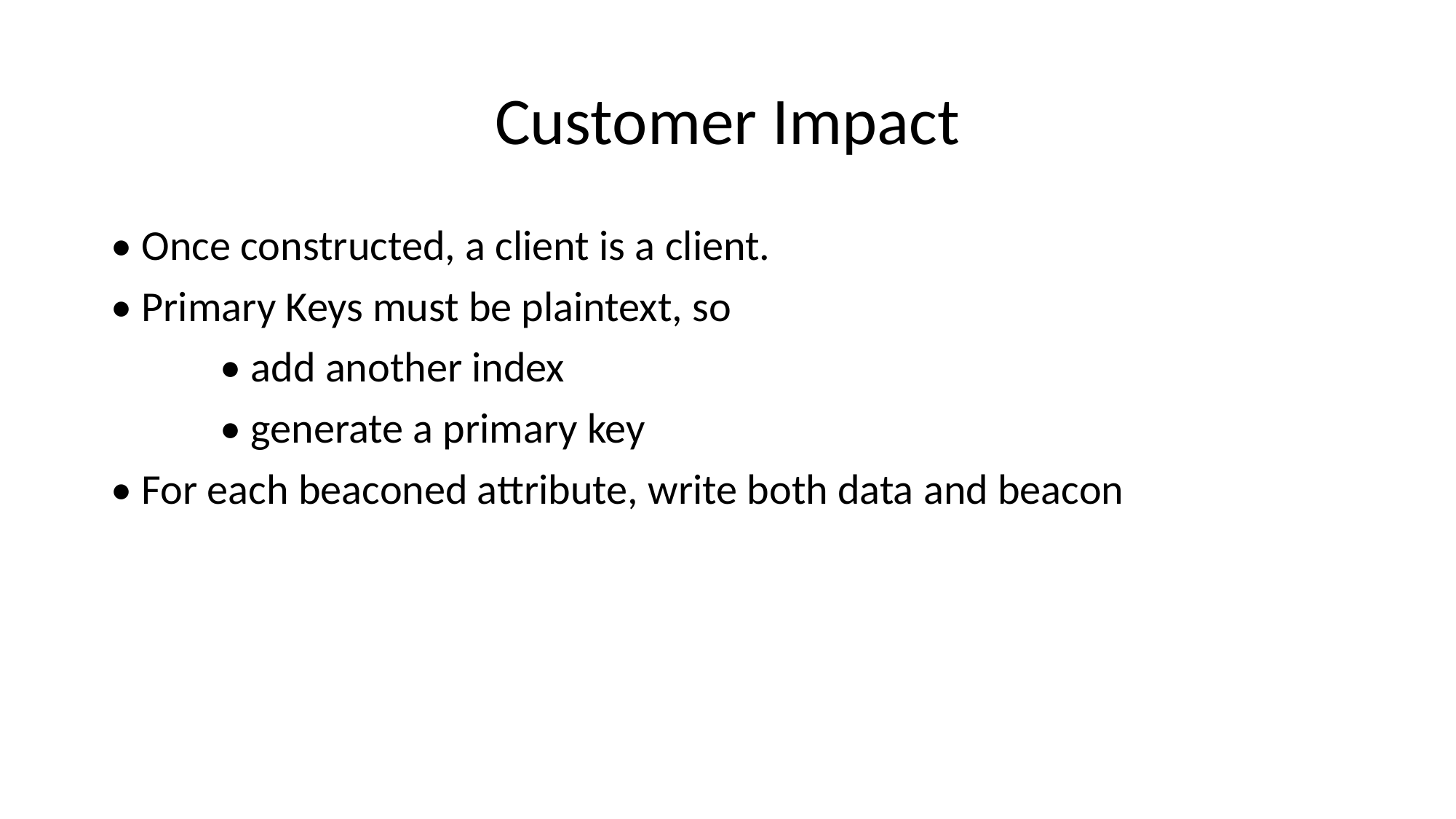

# Customer Impact
• Once constructed, a client is a client.
• Primary Keys must be plaintext, so
	• add another index
	• generate a primary key
• For each beaconed attribute, write both data and beacon